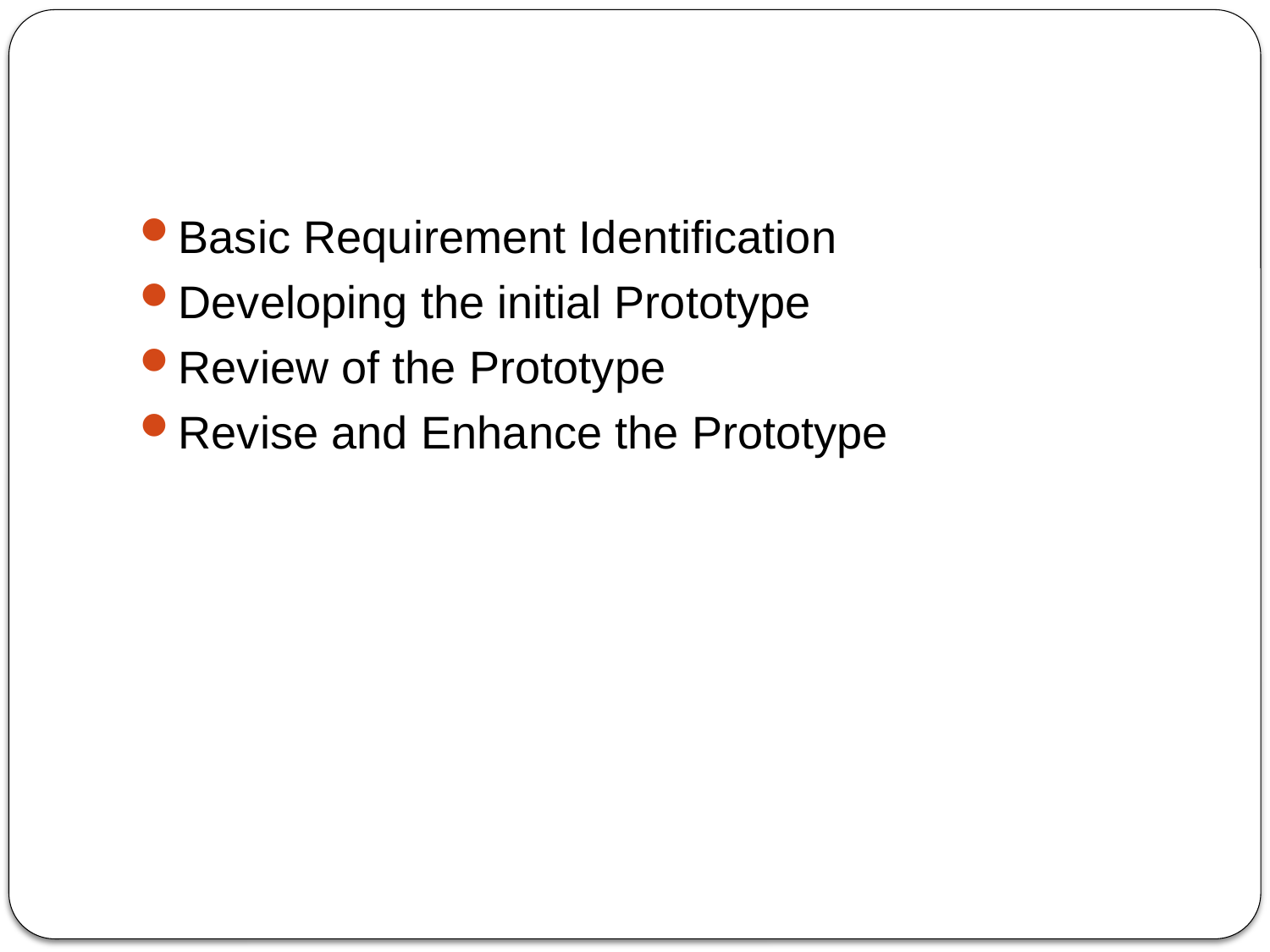

Basic Requirement Identification
Developing the initial Prototype
Review of the Prototype
Revise and Enhance the Prototype